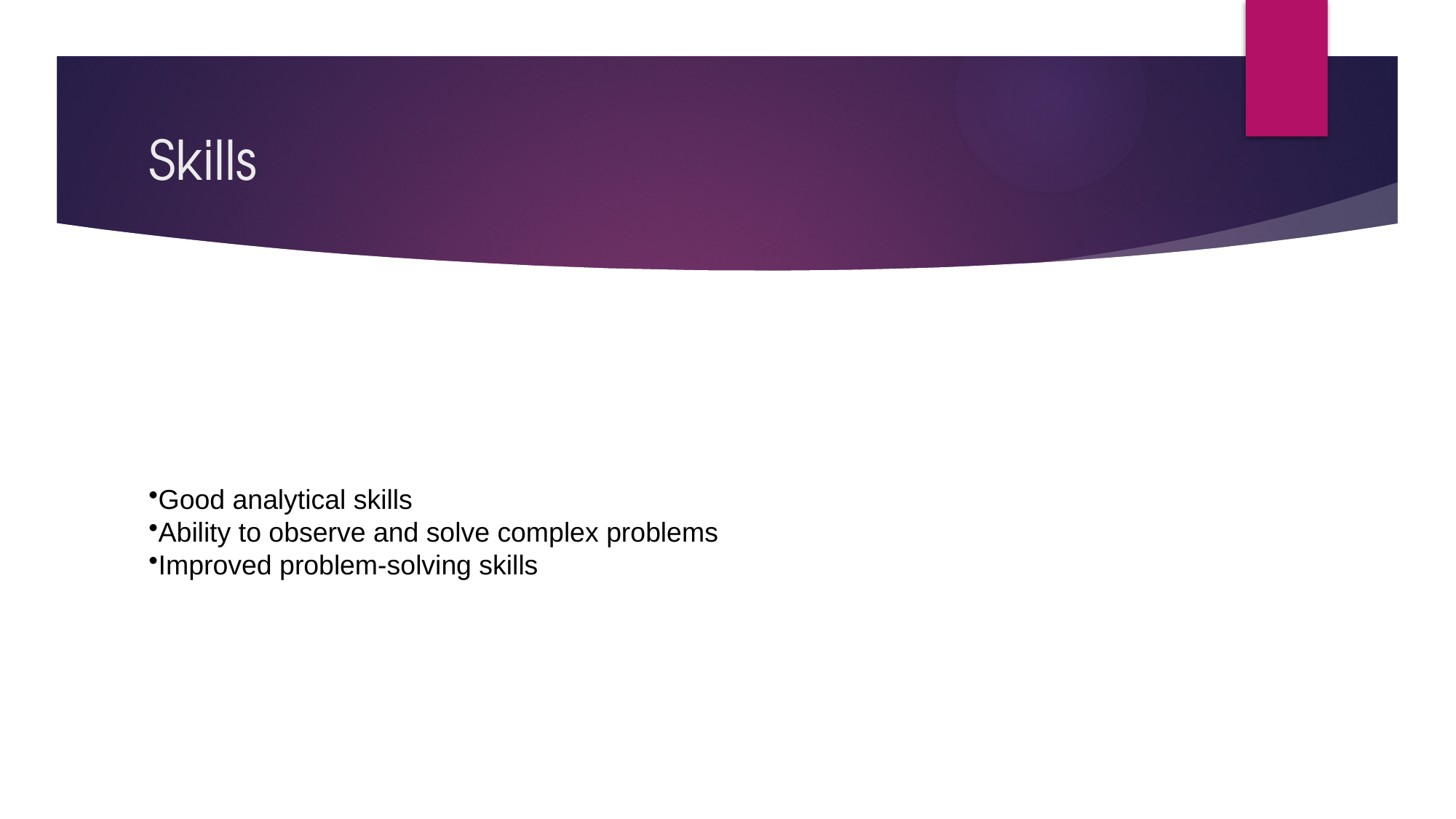

# Skills

Good analytical skills
Ability to observe and solve complex problems
Improved problem-solving skills